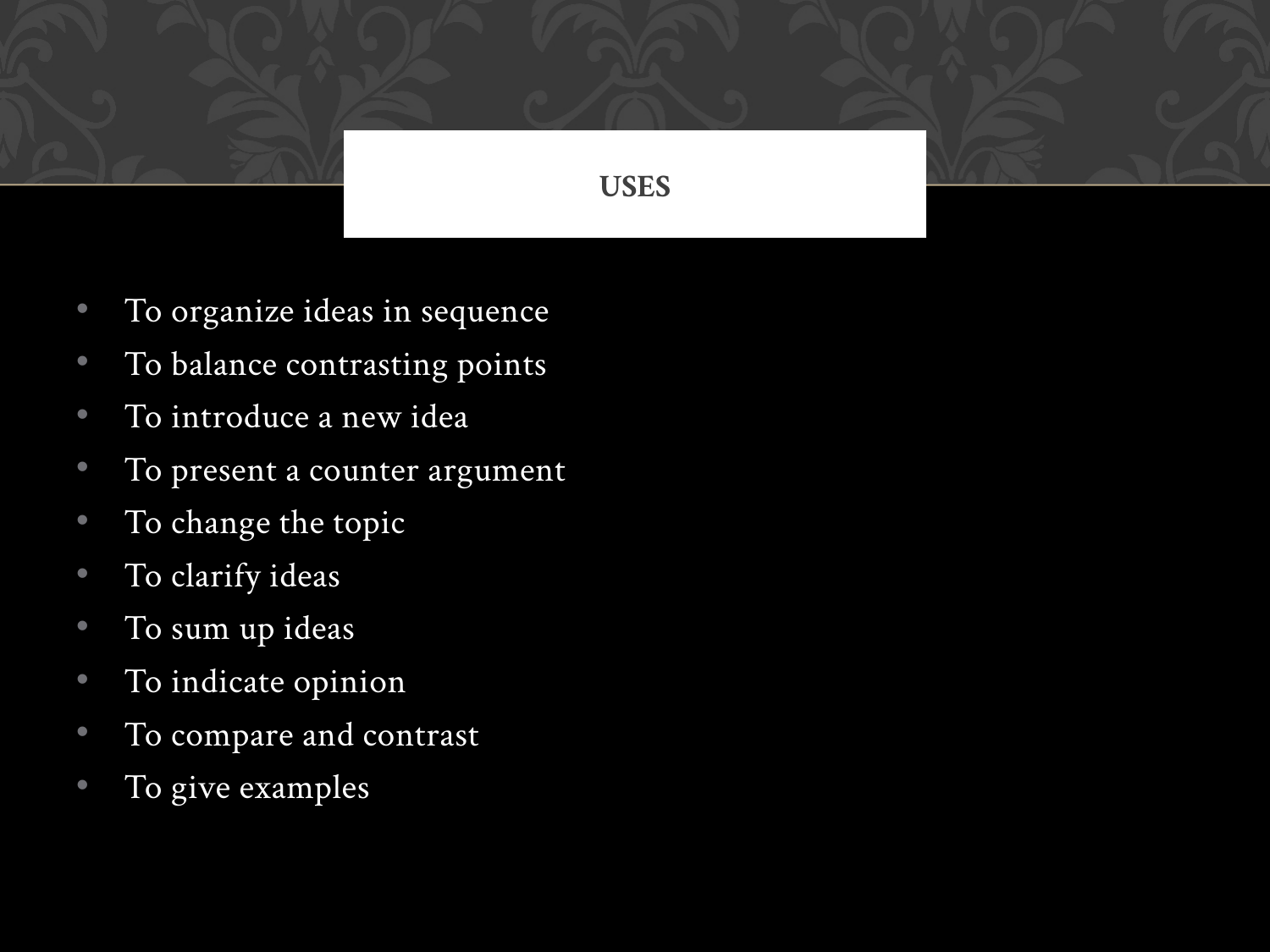

# uses
To organize ideas in sequence
To balance contrasting points
To introduce a new idea
To present a counter argument
To change the topic
To clarify ideas
To sum up ideas
To indicate opinion
To compare and contrast
To give examples